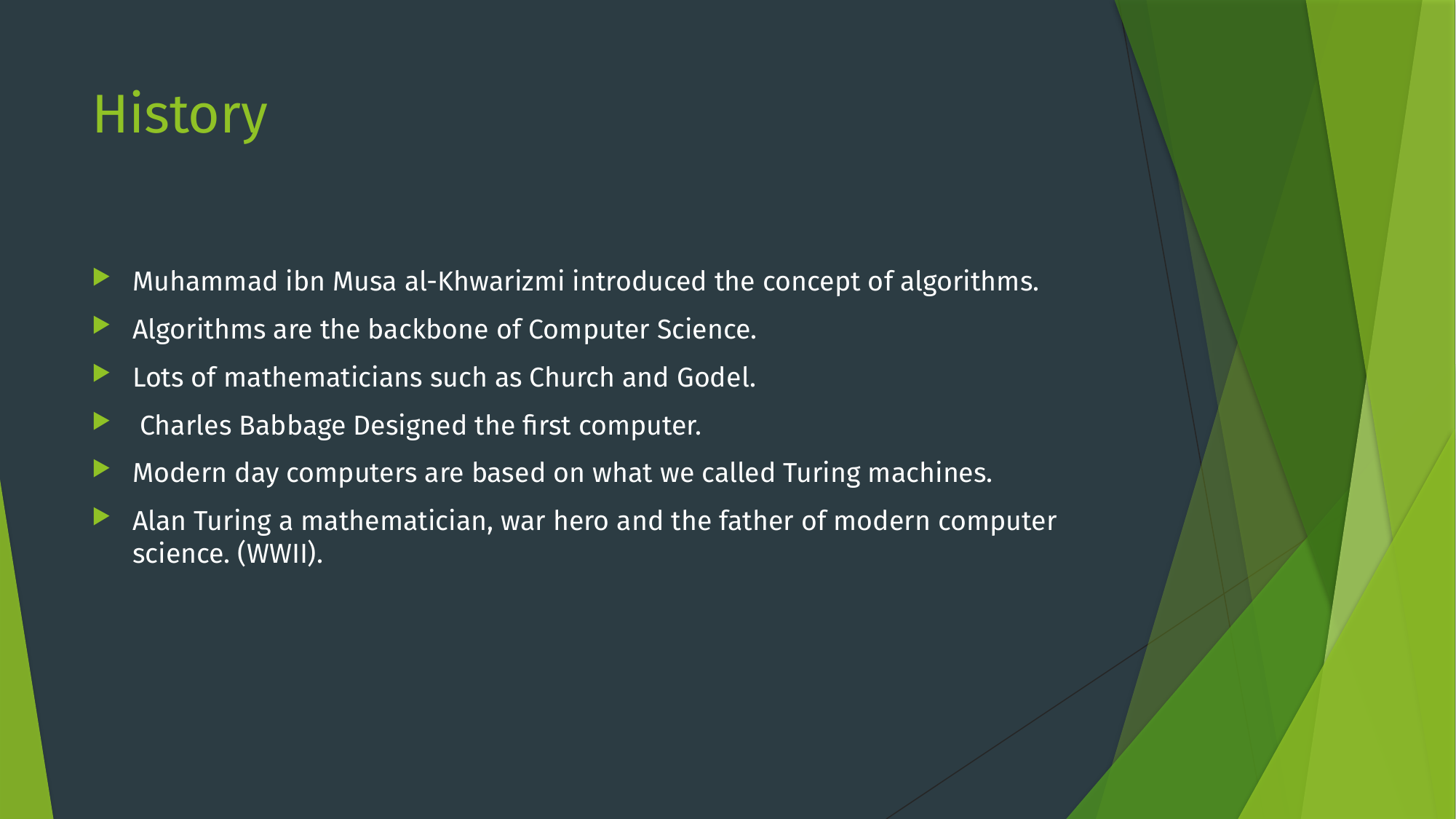

# History
Muhammad ibn Musa al-Khwarizmi introduced the concept of algorithms.
Algorithms are the backbone of Computer Science.
Lots of mathematicians such as Church and Godel.
 Charles Babbage Designed the first computer.
Modern day computers are based on what we called Turing machines.
Alan Turing a mathematician, war hero and the father of modern computer science. (WWII).